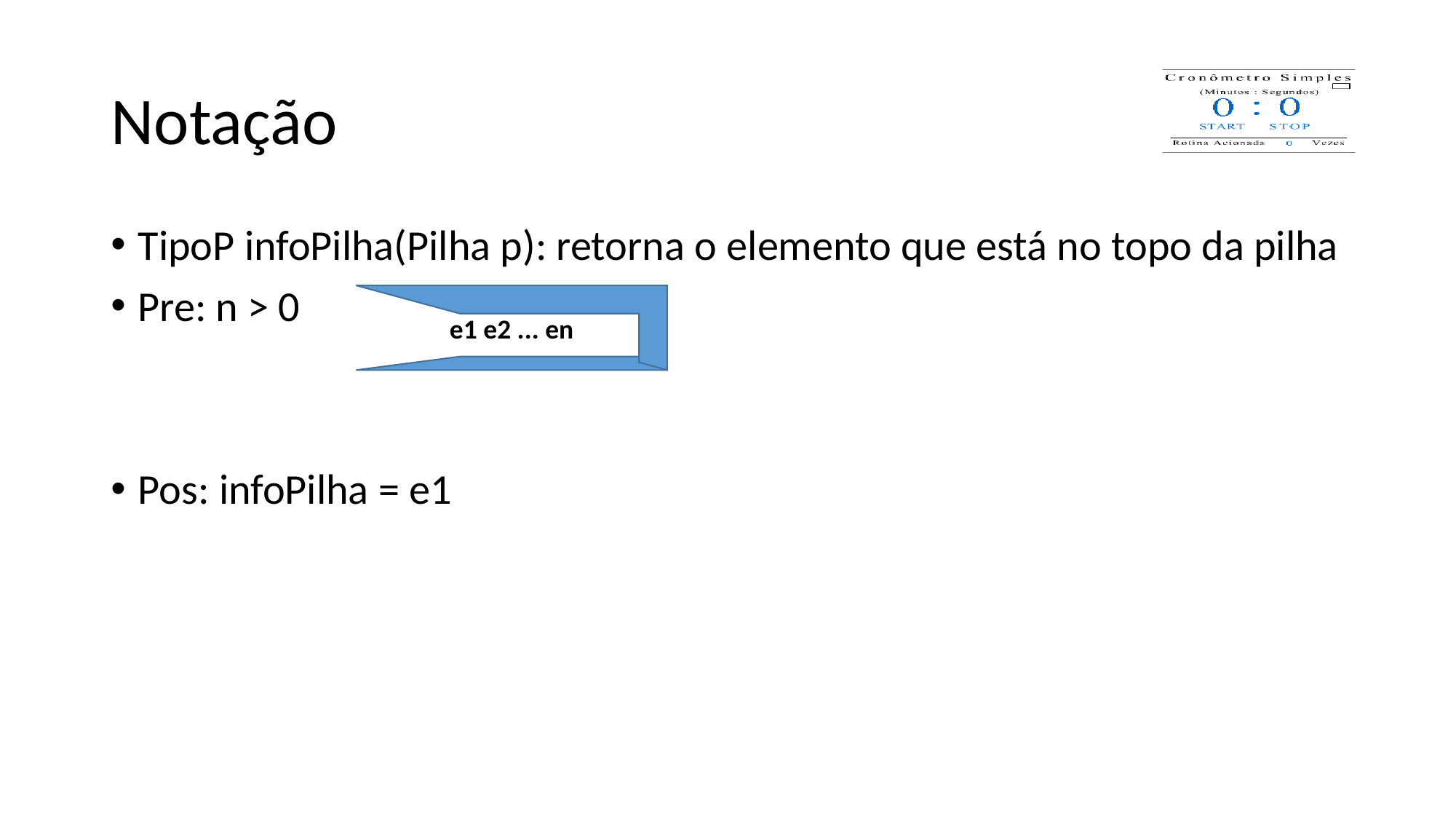

# Notação
TipoP infoPilha(Pilha p): retorna o elemento que está no topo da pilha
Pre: n > 0

Pos: infoPilha = e1
e1 e2 ... en